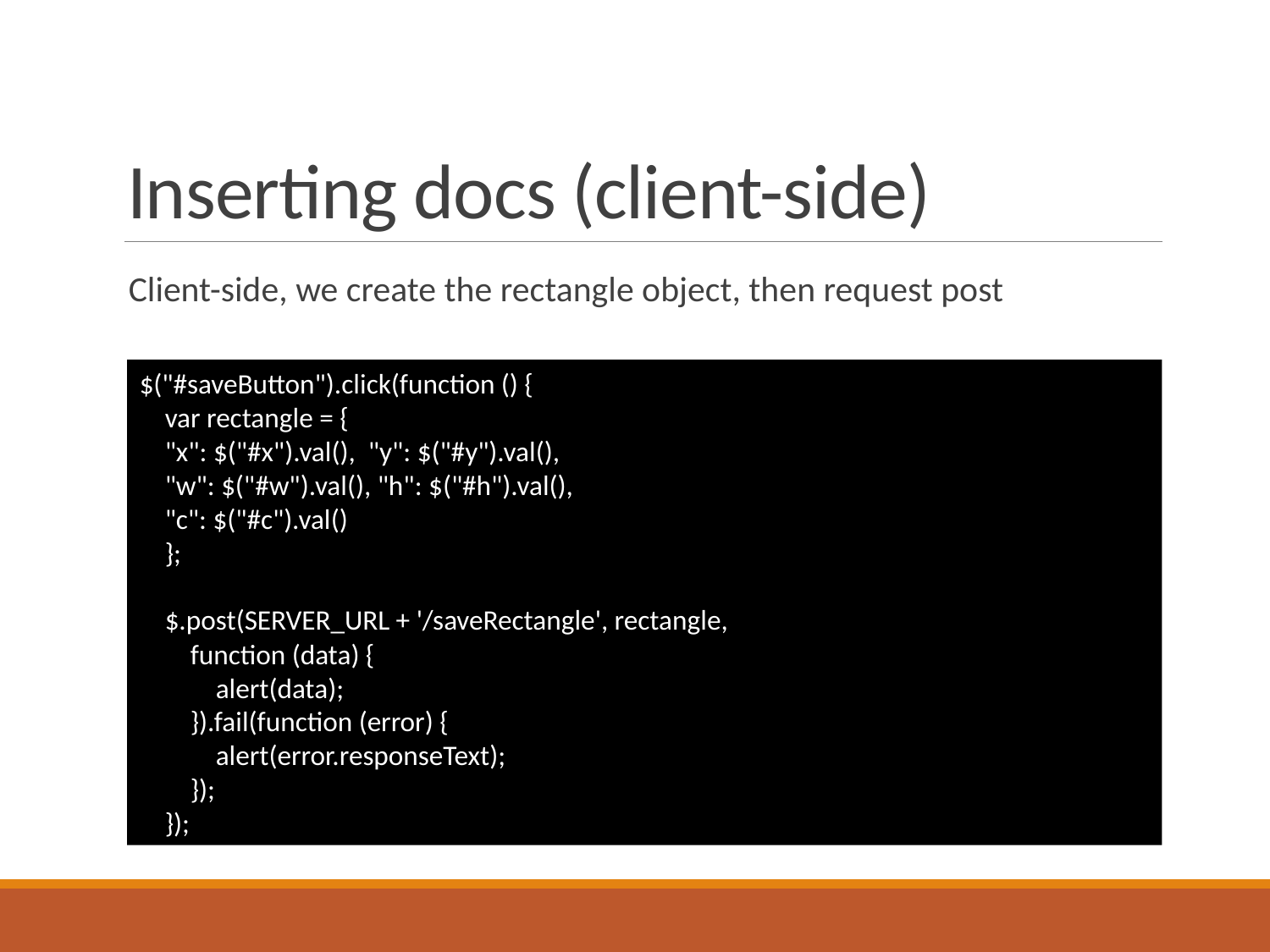

# Inserting docs (client-side)
Client-side, we create the rectangle object, then request post
$("#saveButton").click(function () {
    var rectangle = {
    "x": $("#x").val(),  "y": $("#y").val(),
    "w": $("#w").val(), "h": $("#h").val(),
    "c": $("#c").val()
    };

    $.post(SERVER_URL + '/saveRectangle', rectangle,
        function (data) {
            alert(data);
        }).fail(function (error) {
            alert(error.responseText);
        });
    });